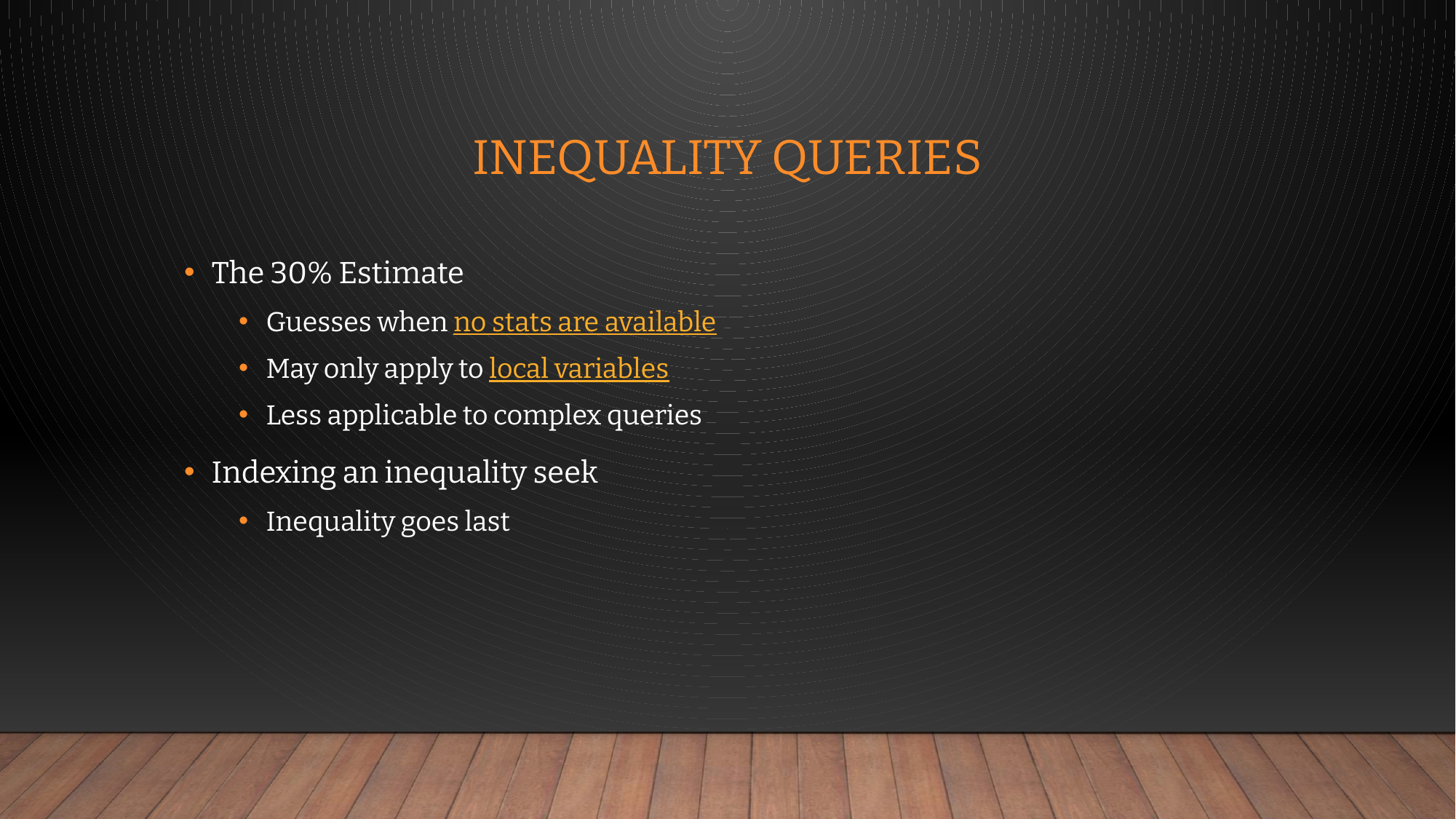

# Inequality Queries
The 30% Estimate
Guesses when no stats are available
May only apply to local variables
Less applicable to complex queries
Indexing an inequality seek
Inequality goes last